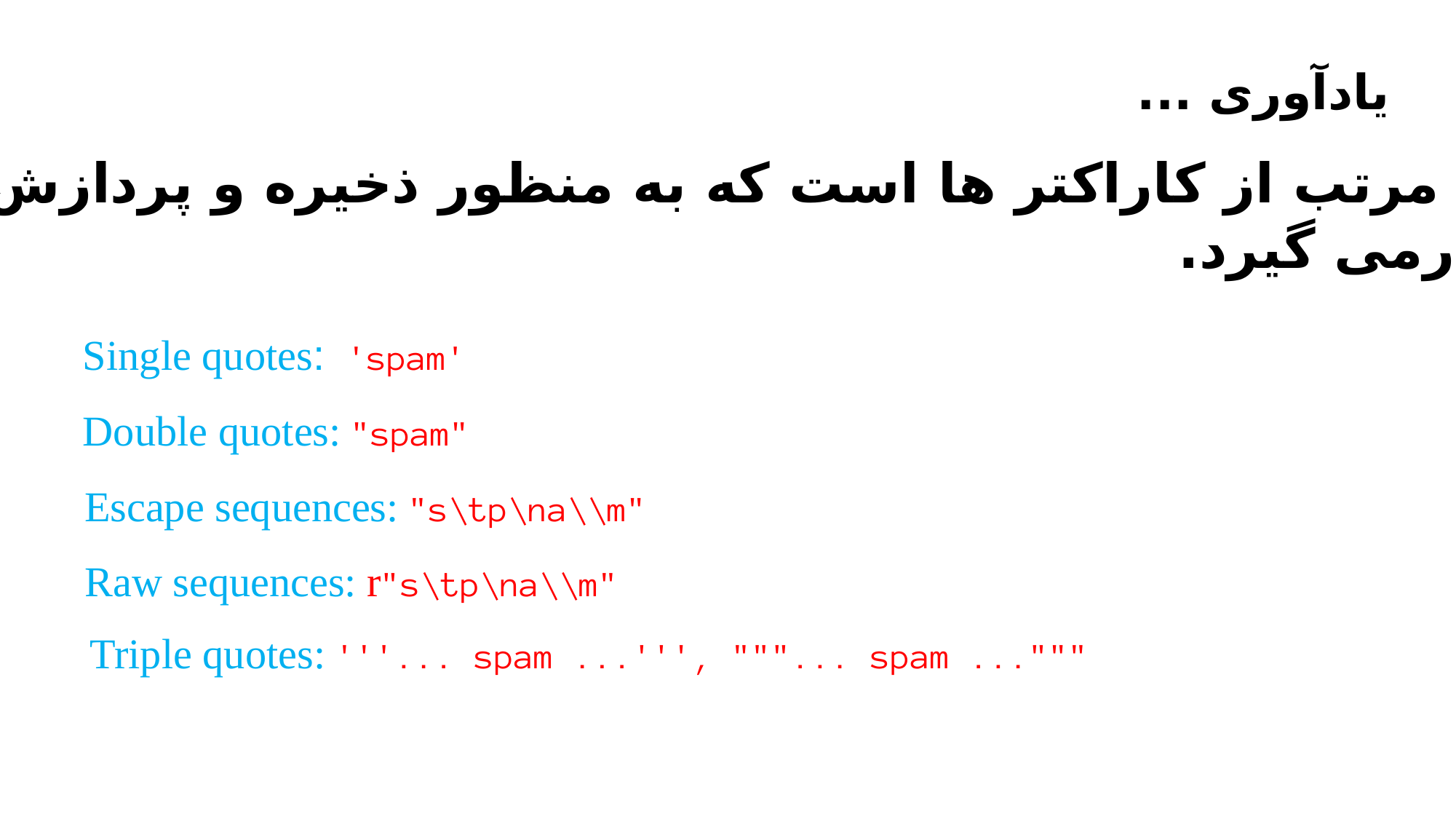

یادآوری ...
رشته یک کالکشن مرتب از کاراکتر ها است که به منظور ذخیره و پردازش داده های متنی
مورد استفاده قرارمی گیرد.
Single quotes: 'spam'
Double quotes: "spam"
Escape sequences: "s\tp\na\\m"
Raw sequences: r"s\tp\na\\m"
Triple quotes: '''... spam ...''', """... spam ..."""